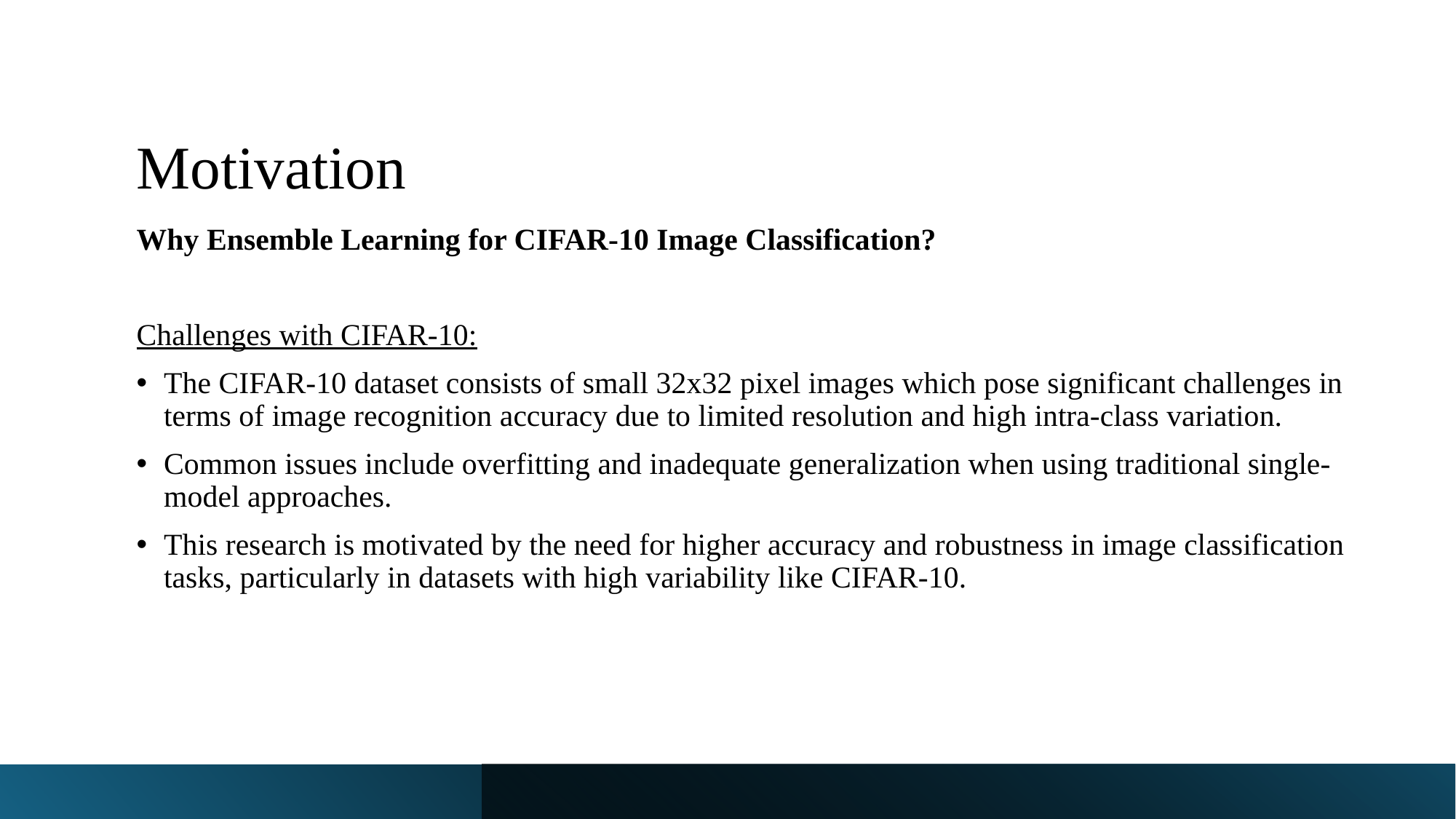

# Motivation
Why Ensemble Learning for CIFAR-10 Image Classification?

Challenges with CIFAR-10:
The CIFAR-10 dataset consists of small 32x32 pixel images which pose significant challenges in terms of image recognition accuracy due to limited resolution and high intra-class variation.
Common issues include overfitting and inadequate generalization when using traditional single-model approaches.
This research is motivated by the need for higher accuracy and robustness in image classification tasks, particularly in datasets with high variability like CIFAR-10.